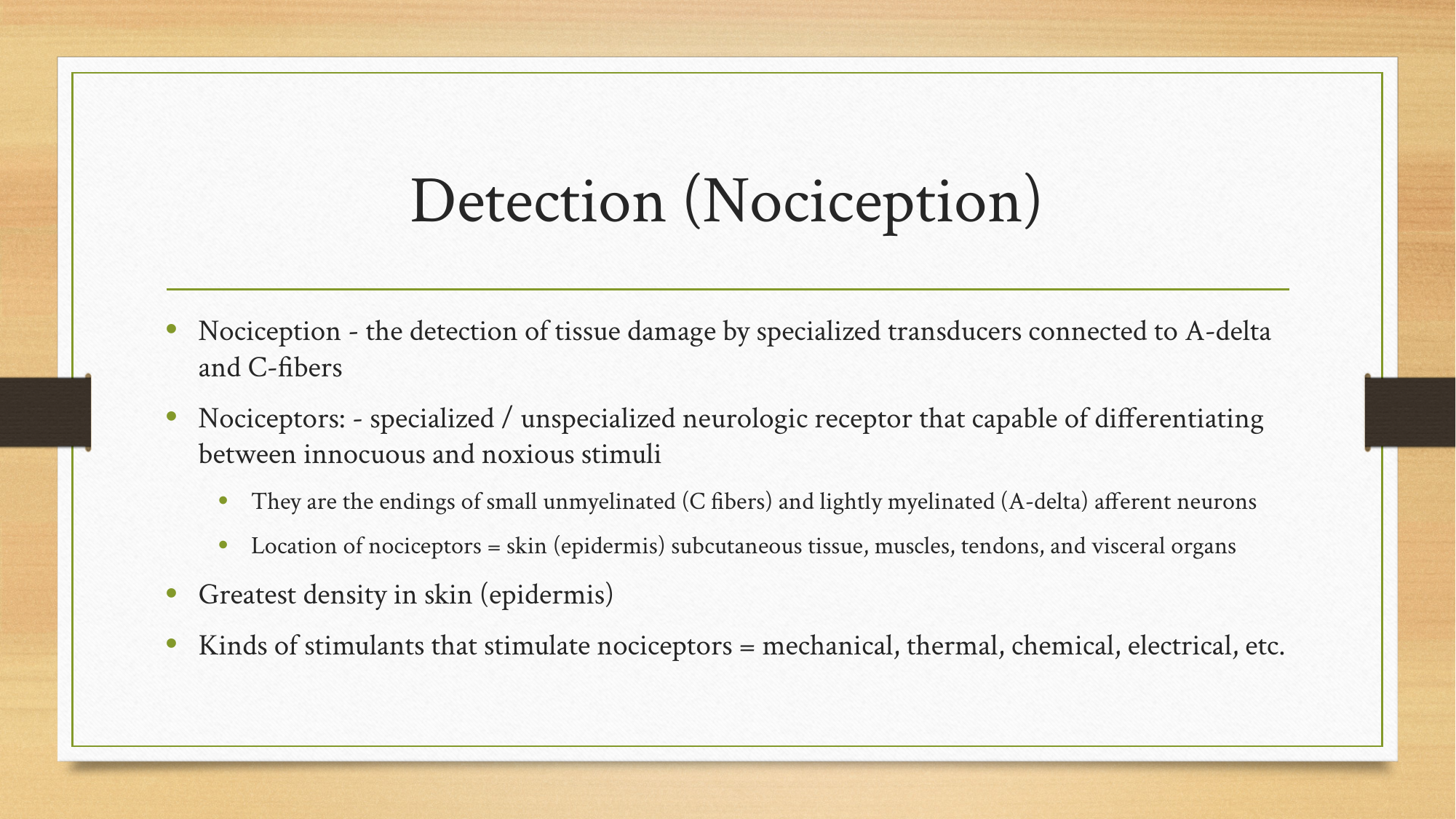

# Detection (Nociception)
Nociception - the detection of tissue damage by specialized transducers connected to A-delta and C-fibers
Nociceptors: - specialized / unspecialized neurologic receptor that capable of differentiating between innocuous and noxious stimuli
They are the endings of small unmyelinated (C fibers) and lightly myelinated (A-delta) afferent neurons
Location of nociceptors = skin (epidermis) subcutaneous tissue, muscles, tendons, and visceral organs
Greatest density in skin (epidermis)
Kinds of stimulants that stimulate nociceptors = mechanical, thermal, chemical, electrical, etc.